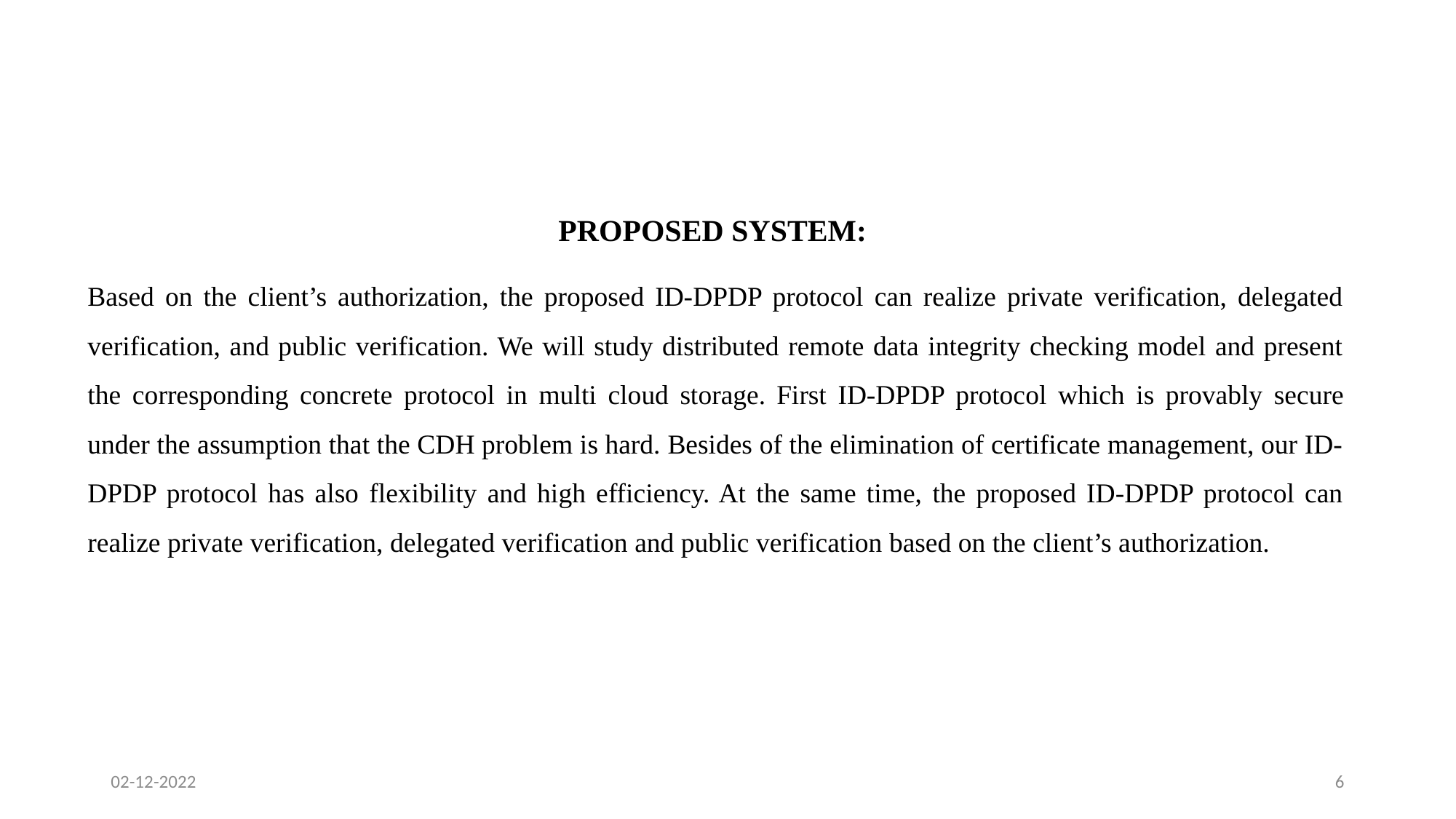

PROPOSED SYSTEM:
Based on the client’s authorization, the proposed ID-DPDP protocol can realize private verification, delegated verification, and public verification. We will study distributed remote data integrity checking model and present the corresponding concrete protocol in multi cloud storage. First ID-DPDP protocol which is provably secure under the assumption that the CDH problem is hard. Besides of the elimination of certificate management, our ID-DPDP protocol has also flexibility and high efficiency. At the same time, the proposed ID-DPDP protocol can realize private verification, delegated verification and public verification based on the client’s authorization.
02-12-2022
6